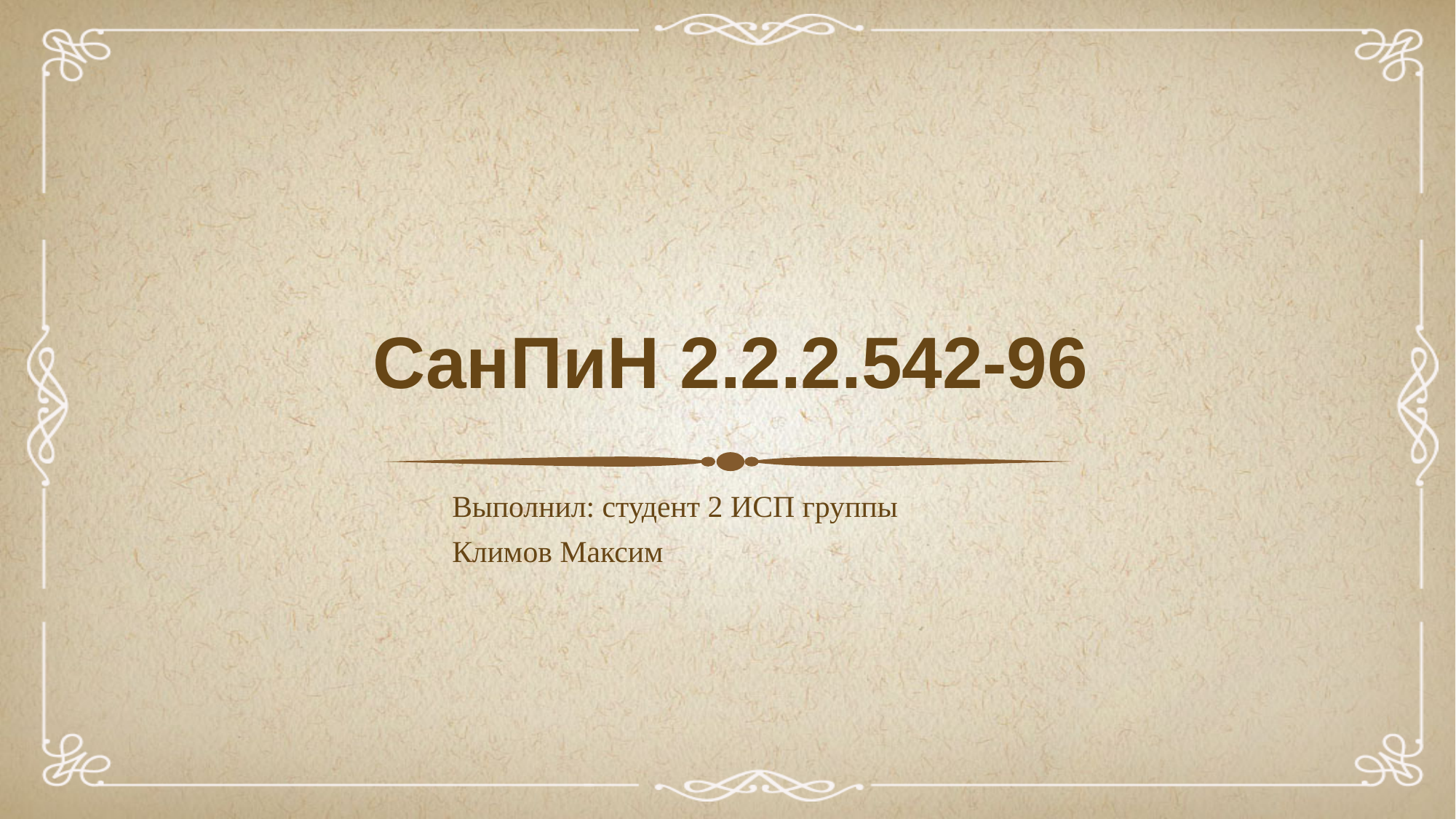

# СанПиН 2.2.2.542-96
Выполнил: студент 2 ИСП группы
Климов Максим